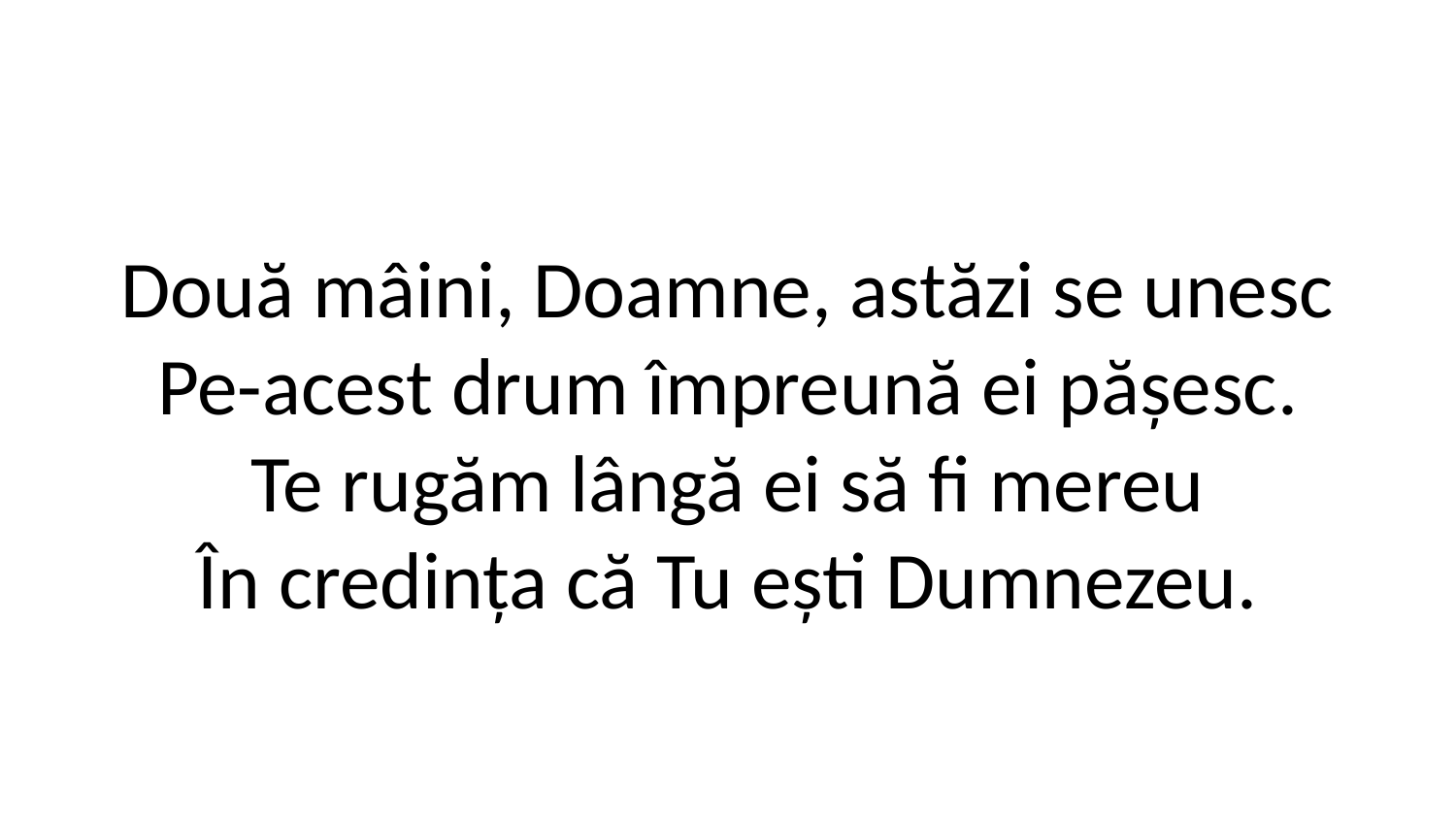

Două mâini, Doamne, astăzi se unesc
Pe-acest drum împreună ei pășesc.
Te rugăm lângă ei să fi mereu
În credința că Tu ești Dumnezeu.